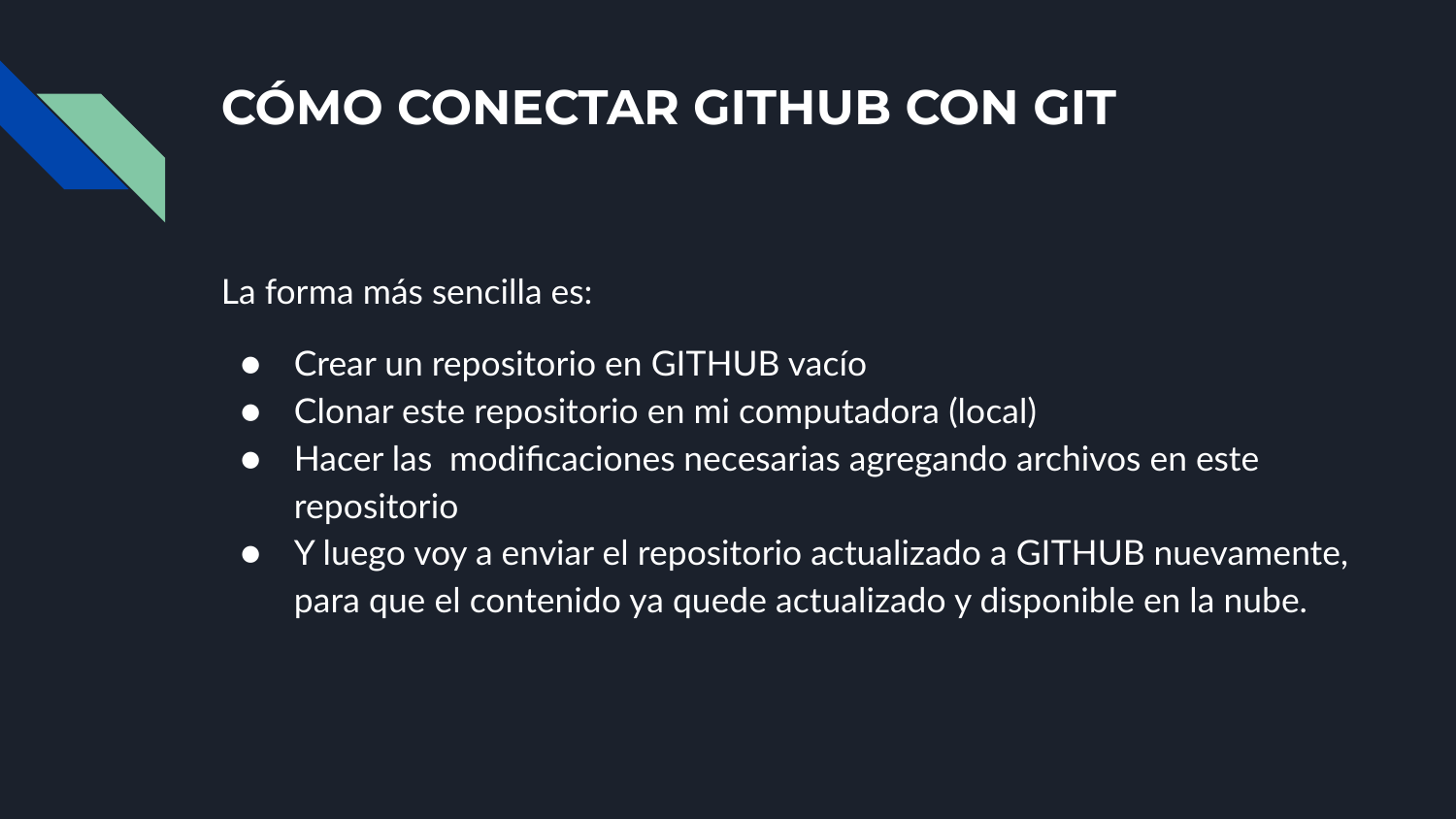

# CÓMO CONECTAR GITHUB CON GIT
La forma más sencilla es:
Crear un repositorio en GITHUB vacío
Clonar este repositorio en mi computadora (local)
Hacer las  modificaciones necesarias agregando archivos en este repositorio
Y luego voy a enviar el repositorio actualizado a GITHUB nuevamente, para que el contenido ya quede actualizado y disponible en la nube.